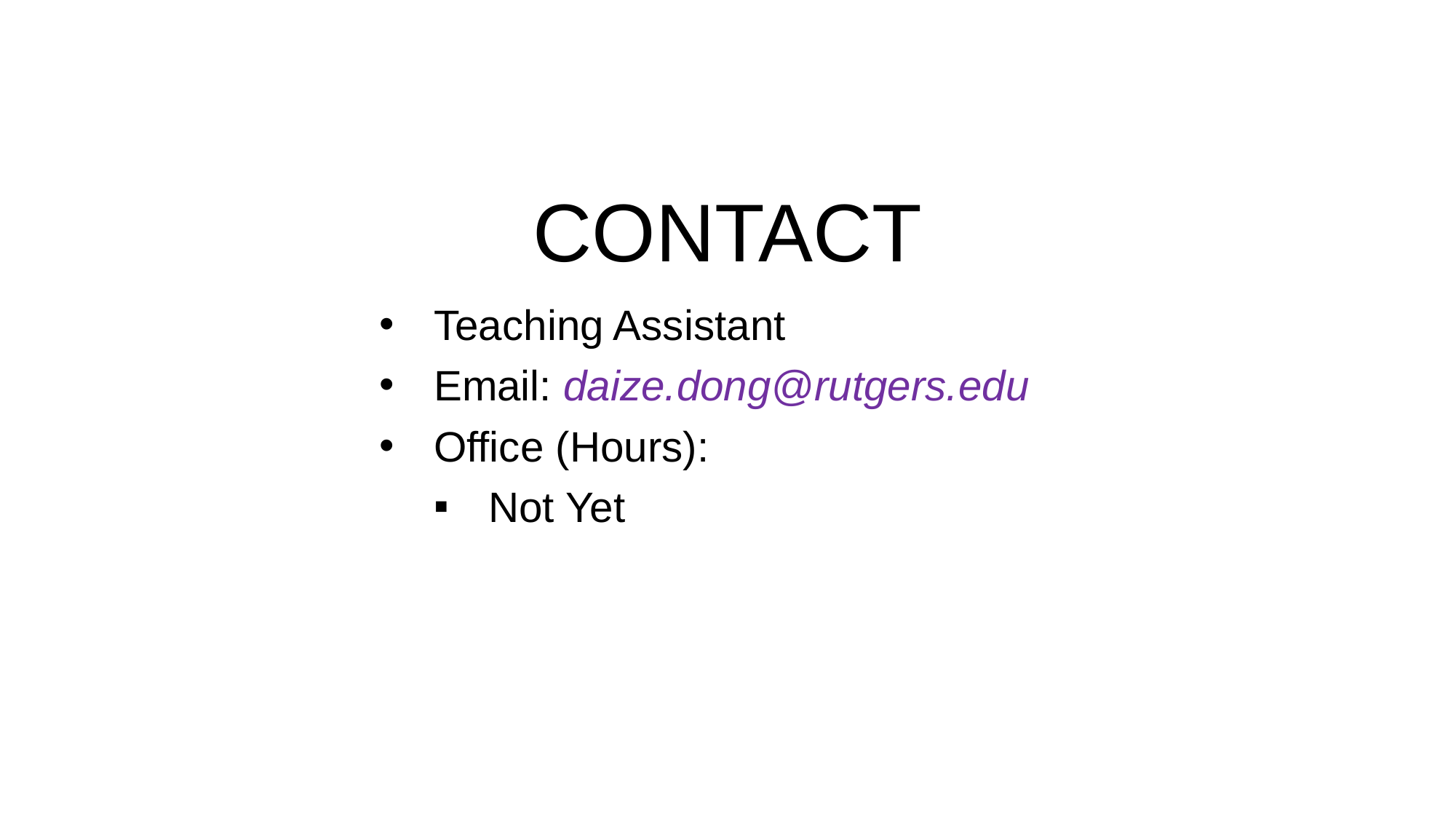

CONTACT
Teaching Assistant
Email: daize.dong@rutgers.edu
Office (Hours):
Not Yet